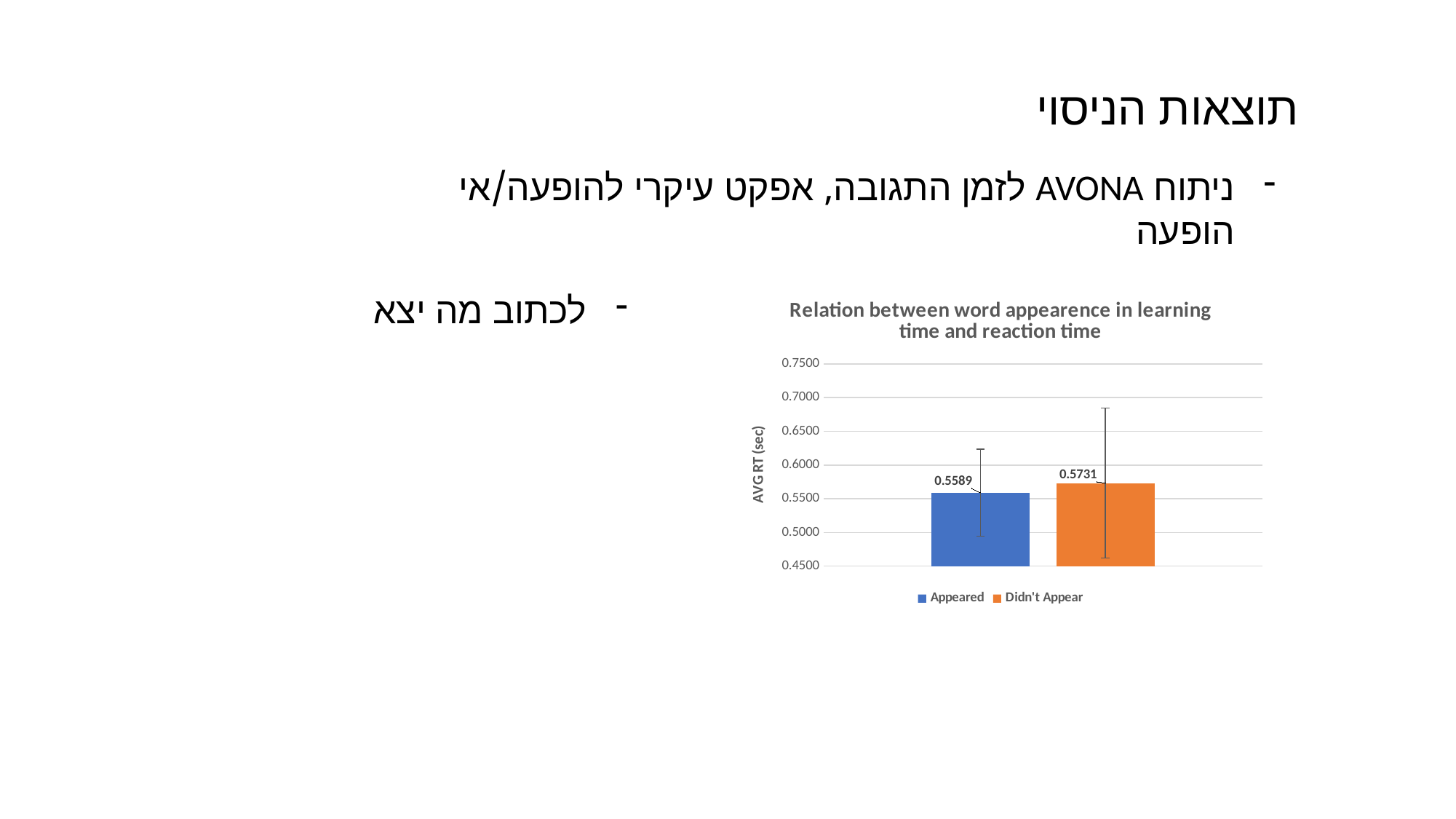

תוצאות הניסוי
ניתוח AVONA לזמן התגובה, אפקט עיקרי להופעה/אי הופעה
לכתוב מה יצא

### Chart: Relation between word appearence in learning time and reaction time

| Category | Appeared | Didn't Appear |
|---|---|---|
| RT AVG (sec) | 0.558878099623753 | 0.5731150103520335 |